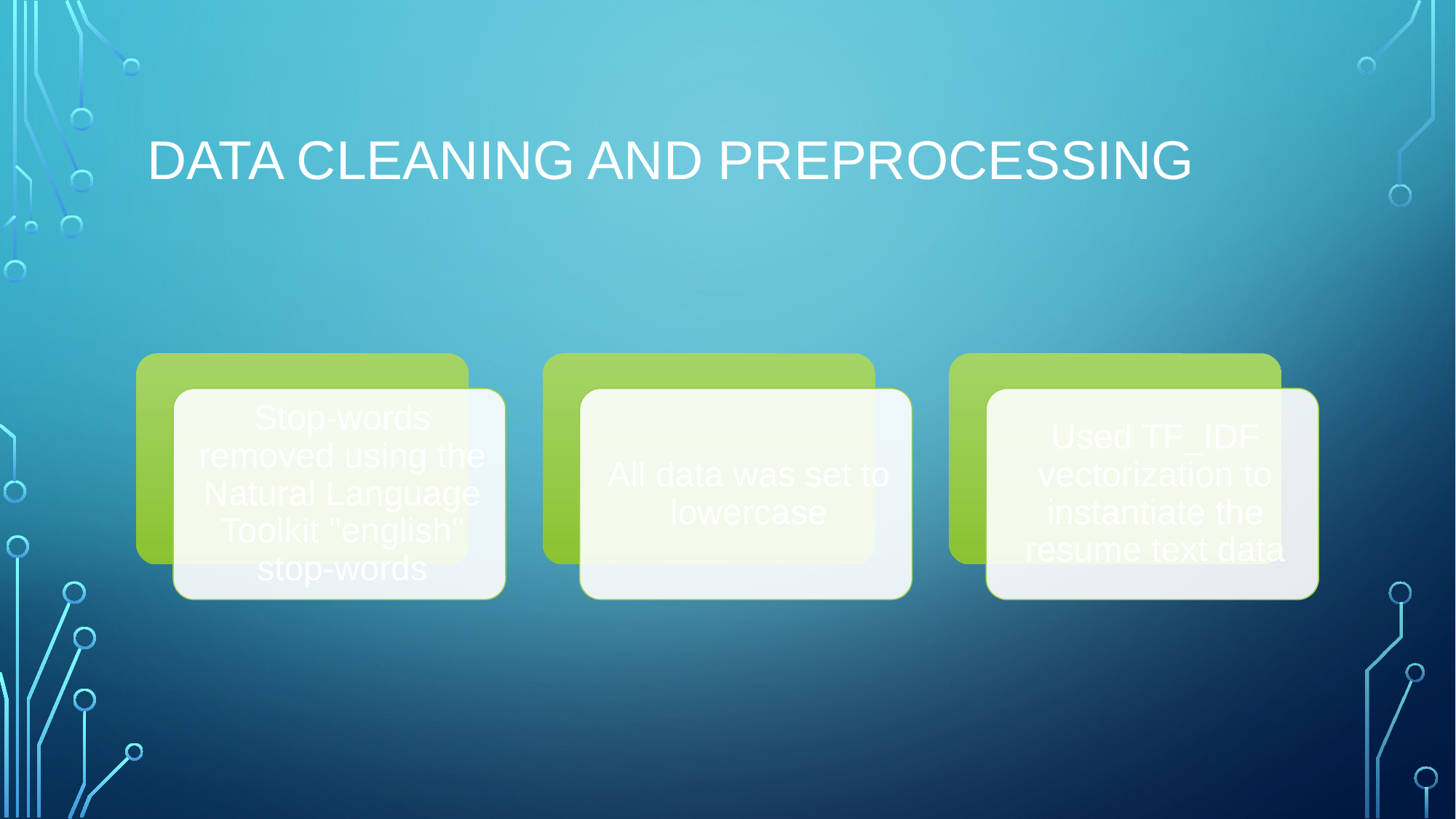

# Data cleaning and preprocessing
Stop-words removed using the Natural Language Toolkit "english" stop-words
All data was set to lowercase
Used TF_IDF vectorization to instantiate the resume text data